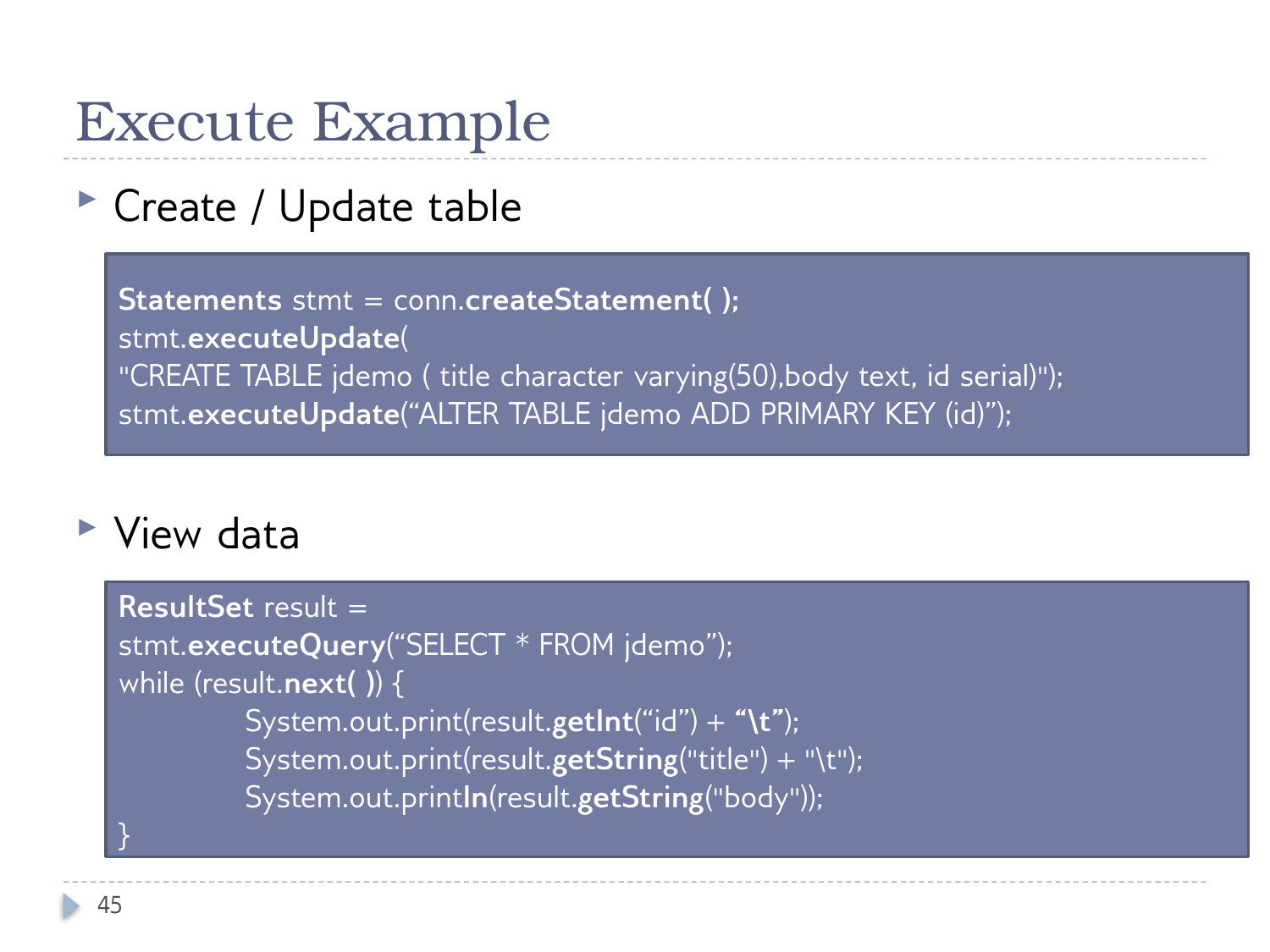

# Execute Example
Create / Update table

View data

Statements stmt = conn.createStatement( );
stmt.executeUpdate(
"CREATE TABLE jdemo ( title character varying(50),body text, id serial)");
stmt.executeUpdate(“ALTER TABLE jdemo ADD PRIMARY KEY (id)”);
ResultSet result =
stmt.executeQuery(“SELECT * FROM jdemo”); 
while (result.next( )) { 
	System.out.print(result.getInt(“id”) + “\t”); 
	System.out.print(result.getString("title") + "\t");
	System.out.println(result.getString("body"));
}
45